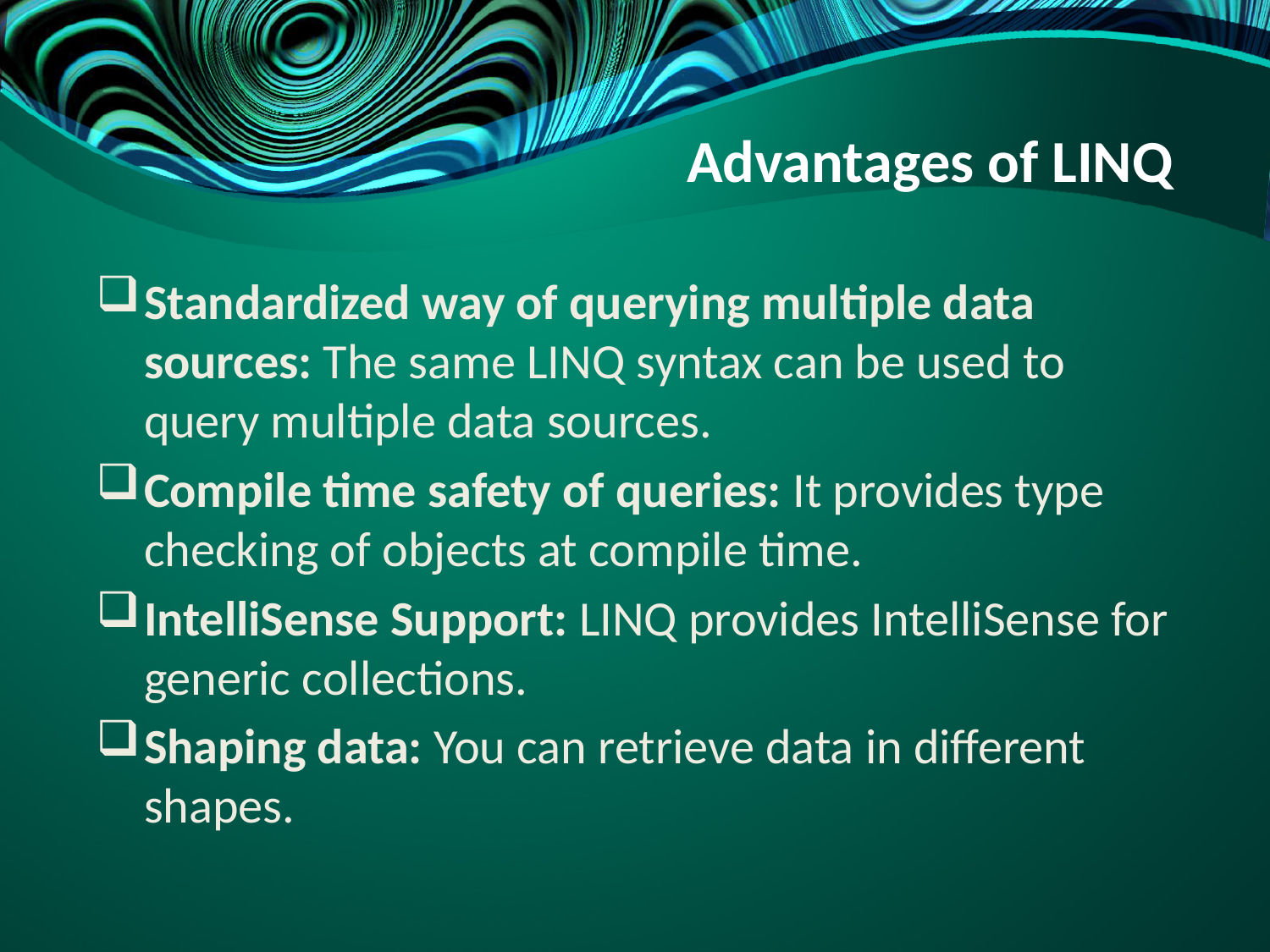

# Advantages of LINQ
Standardized way of querying multiple data sources: The same LINQ syntax can be used to query multiple data sources.
Compile time safety of queries: It provides type checking of objects at compile time.
IntelliSense Support: LINQ provides IntelliSense for generic collections.
Shaping data: You can retrieve data in different shapes.